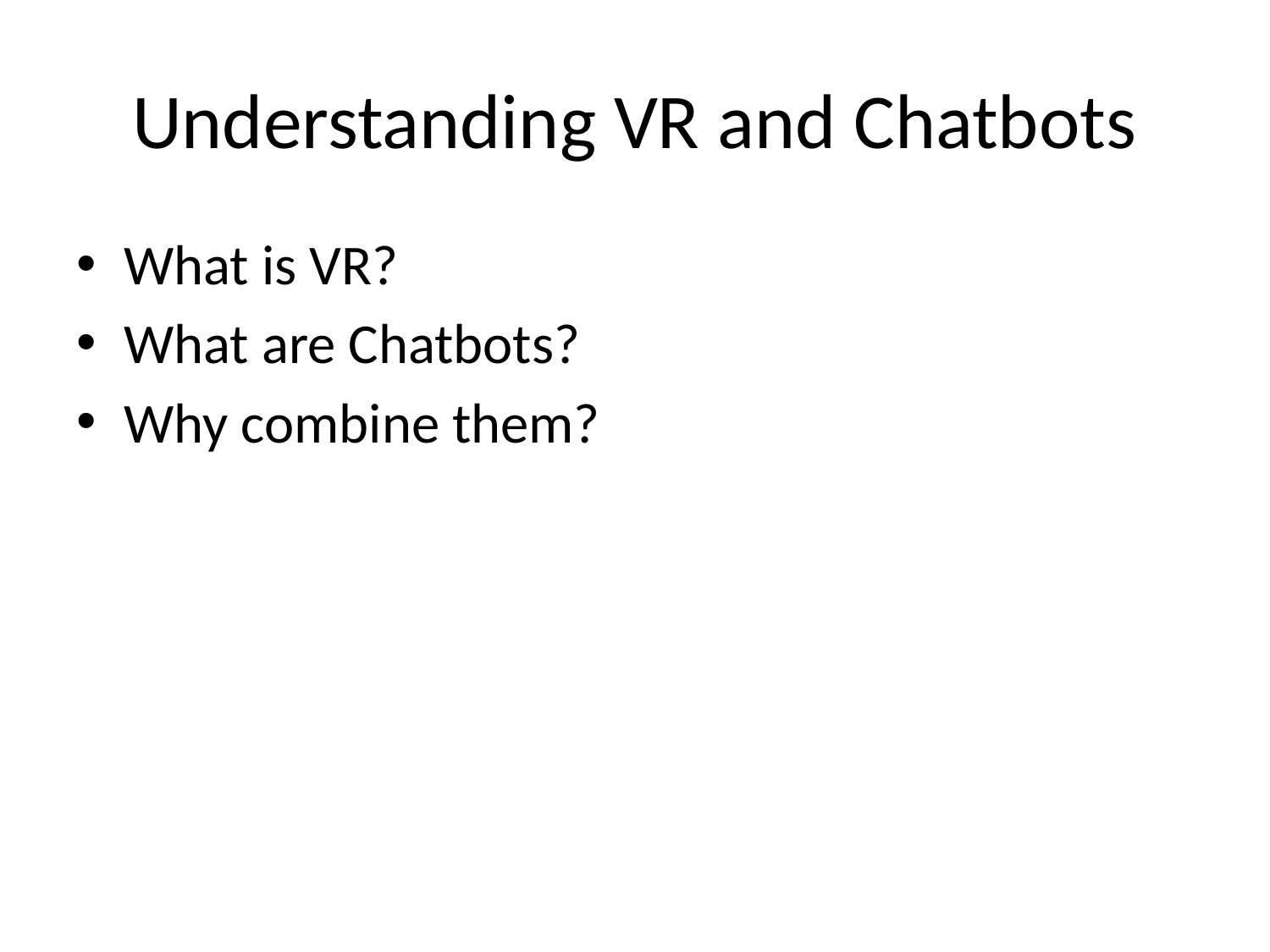

# Understanding VR and Chatbots
What is VR?
What are Chatbots?
Why combine them?